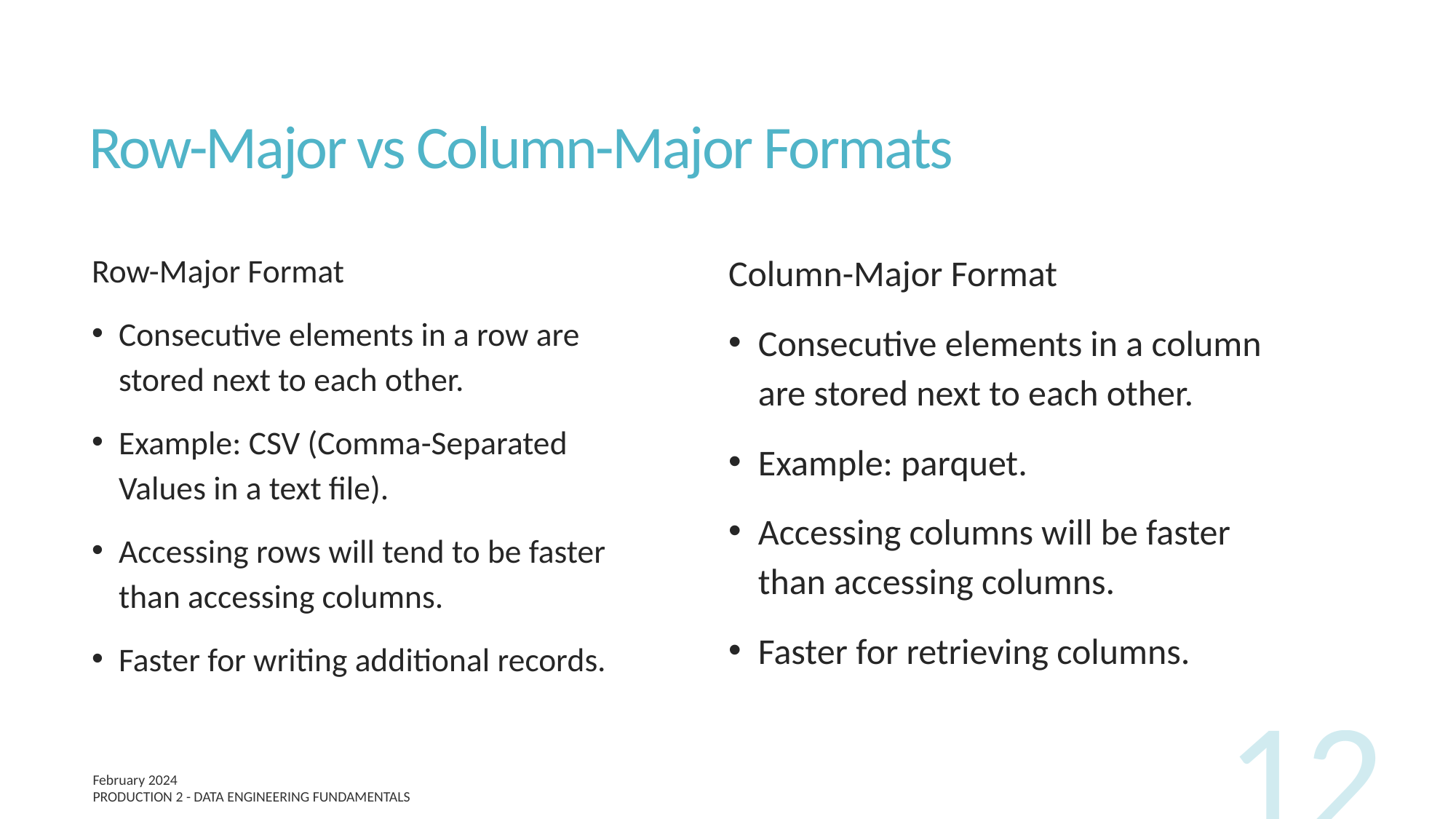

# Row-Major vs Column-Major Formats
Row-Major Format
Consecutive elements in a row are stored next to each other.
Example: CSV (Comma-Separated Values in a text file).
Accessing rows will tend to be faster than accessing columns.
Faster for writing additional records.
Column-Major Format
Consecutive elements in a column are stored next to each other.
Example: parquet.
Accessing columns will be faster than accessing columns.
Faster for retrieving columns.
12
February 2024
Production 2 - Data Engineering Fundamentals